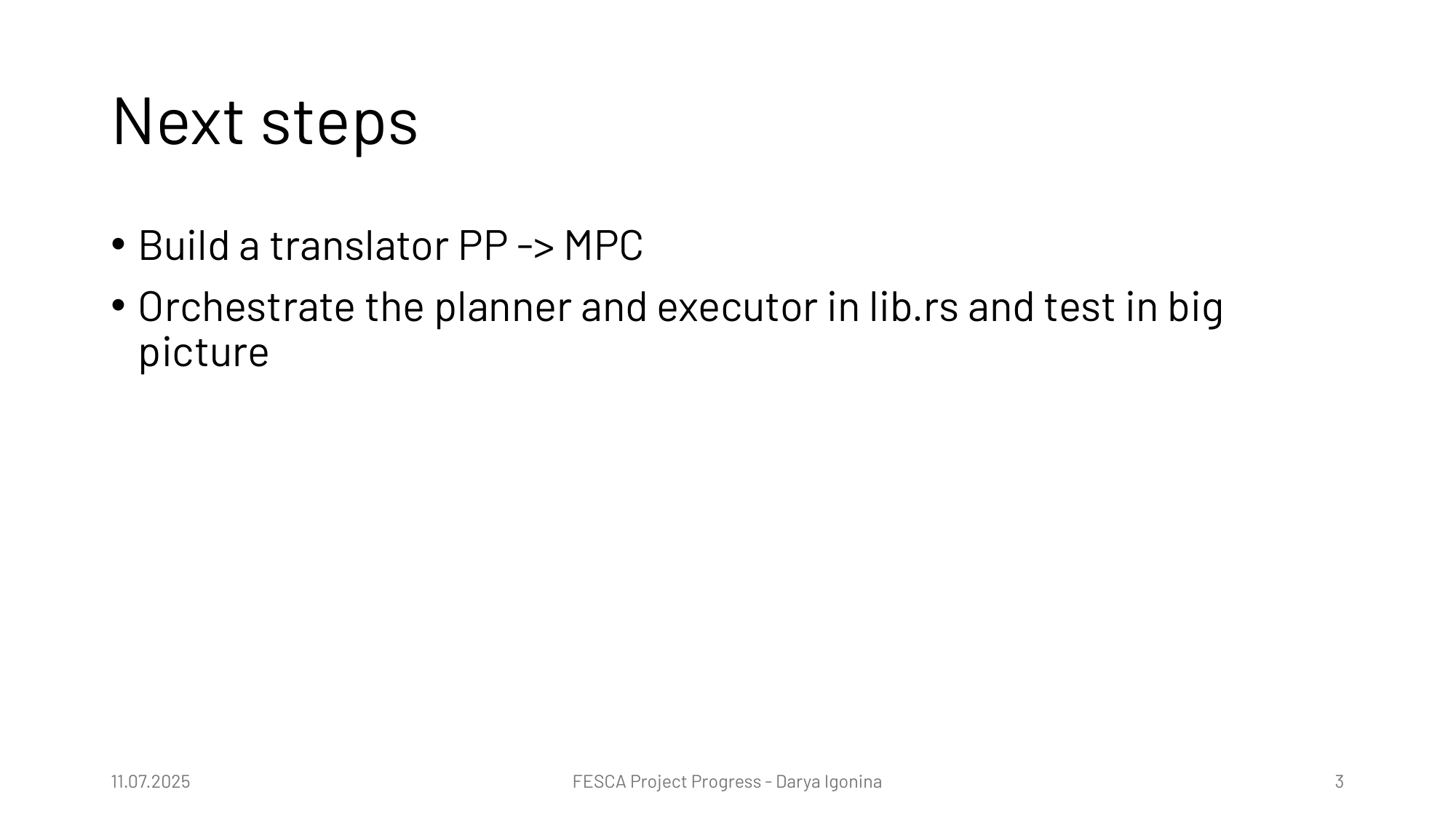

# Next steps
Build a translator PP -> MPC
Orchestrate the planner and executor in lib.rs and test in big picture
11.07.2025
FESCA Project Progress - Darya Igonina
3